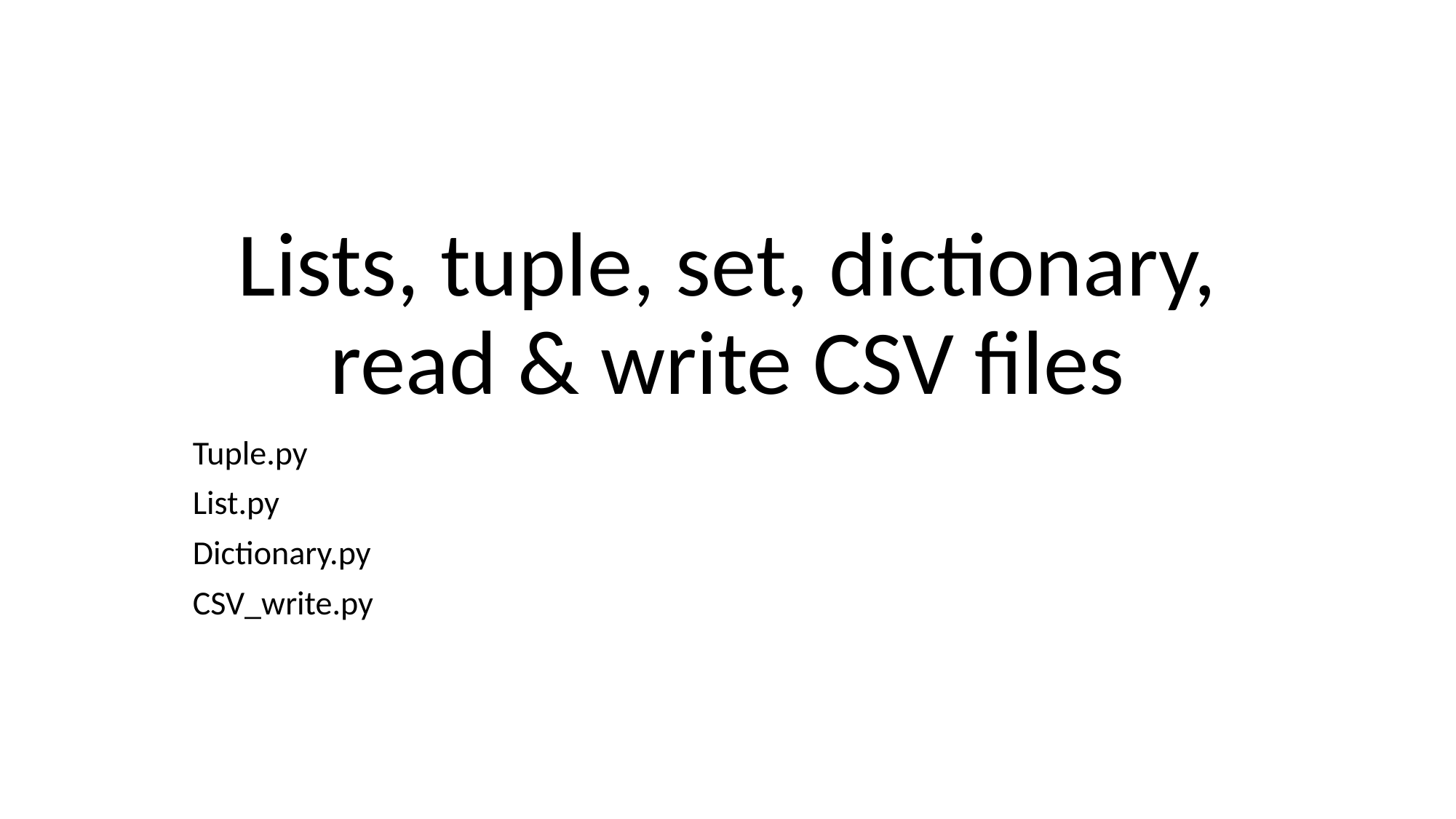

# Lists, tuple, set, dictionary, read & write CSV files
Tuple.py
List.py
Dictionary.py
CSV_write.py